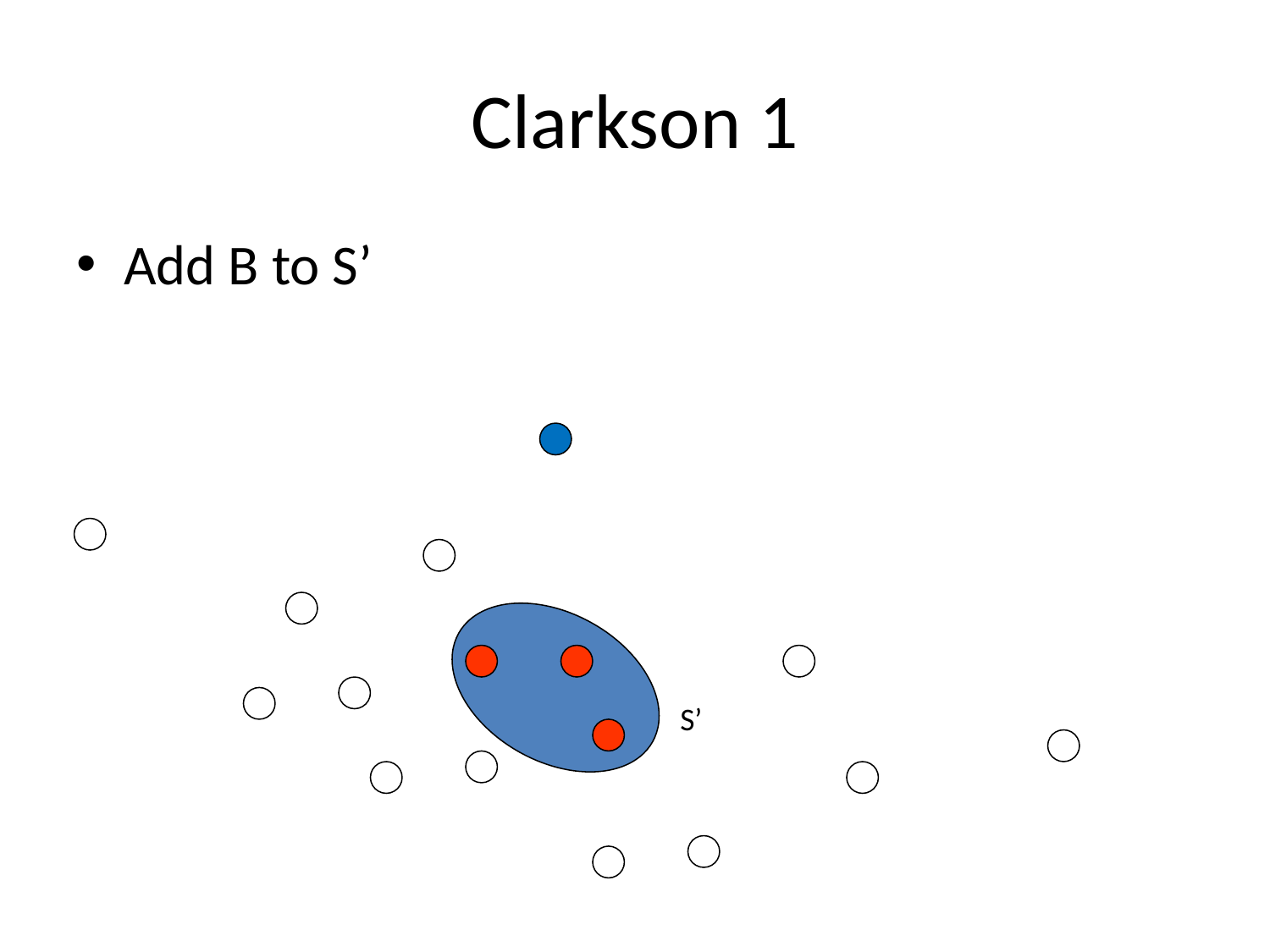

# Clarkson 1
Add B to S’

S’